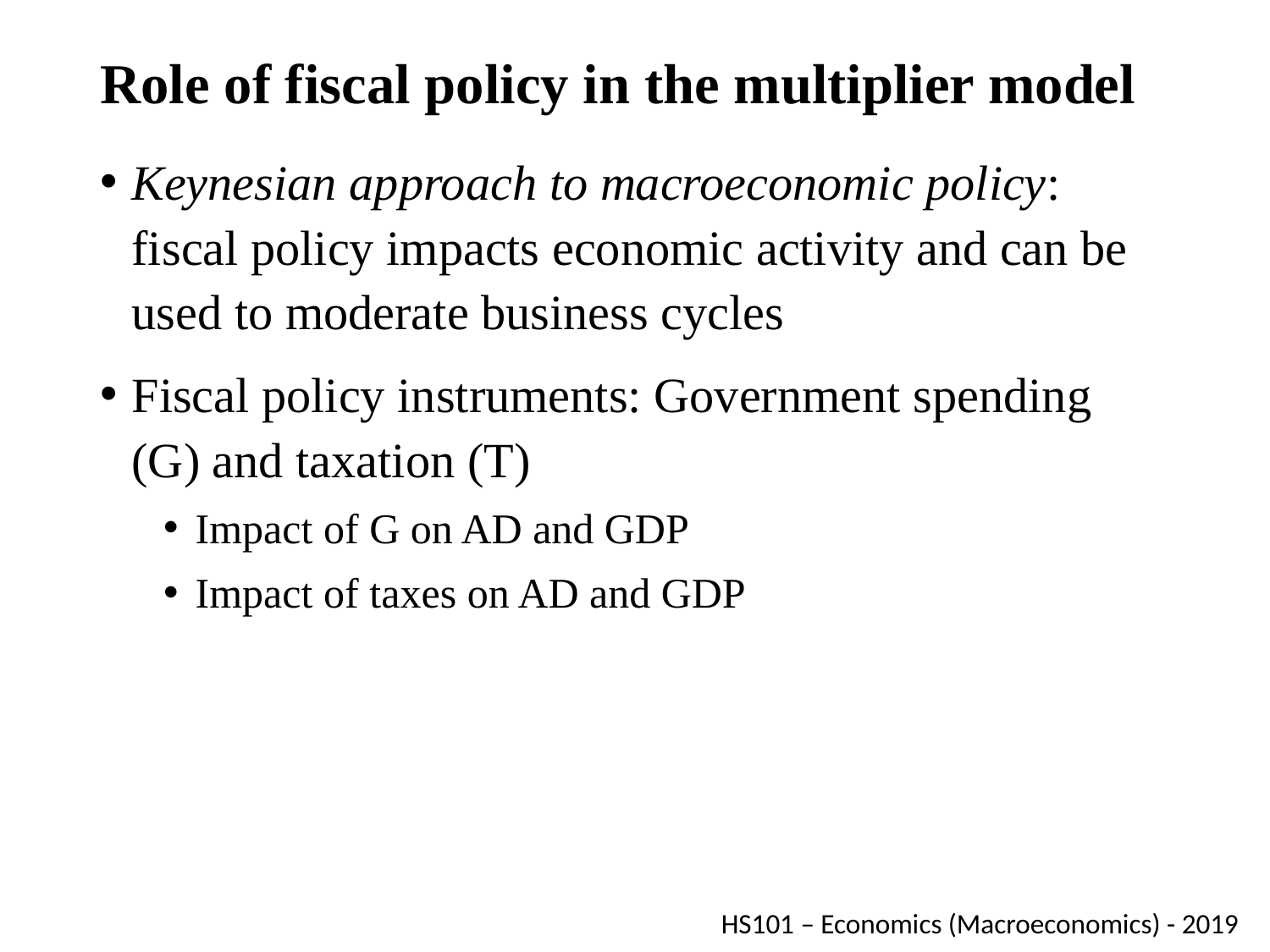

# Role of fiscal policy in the multiplier model
Keynesian approach to macroeconomic policy: fiscal policy impacts economic activity and can be used to moderate business cycles
Fiscal policy instruments: Government spending (G) and taxation (T)
Impact of G on AD and GDP
Impact of taxes on AD and GDP
HS101 – Economics (Macroeconomics) - 2019